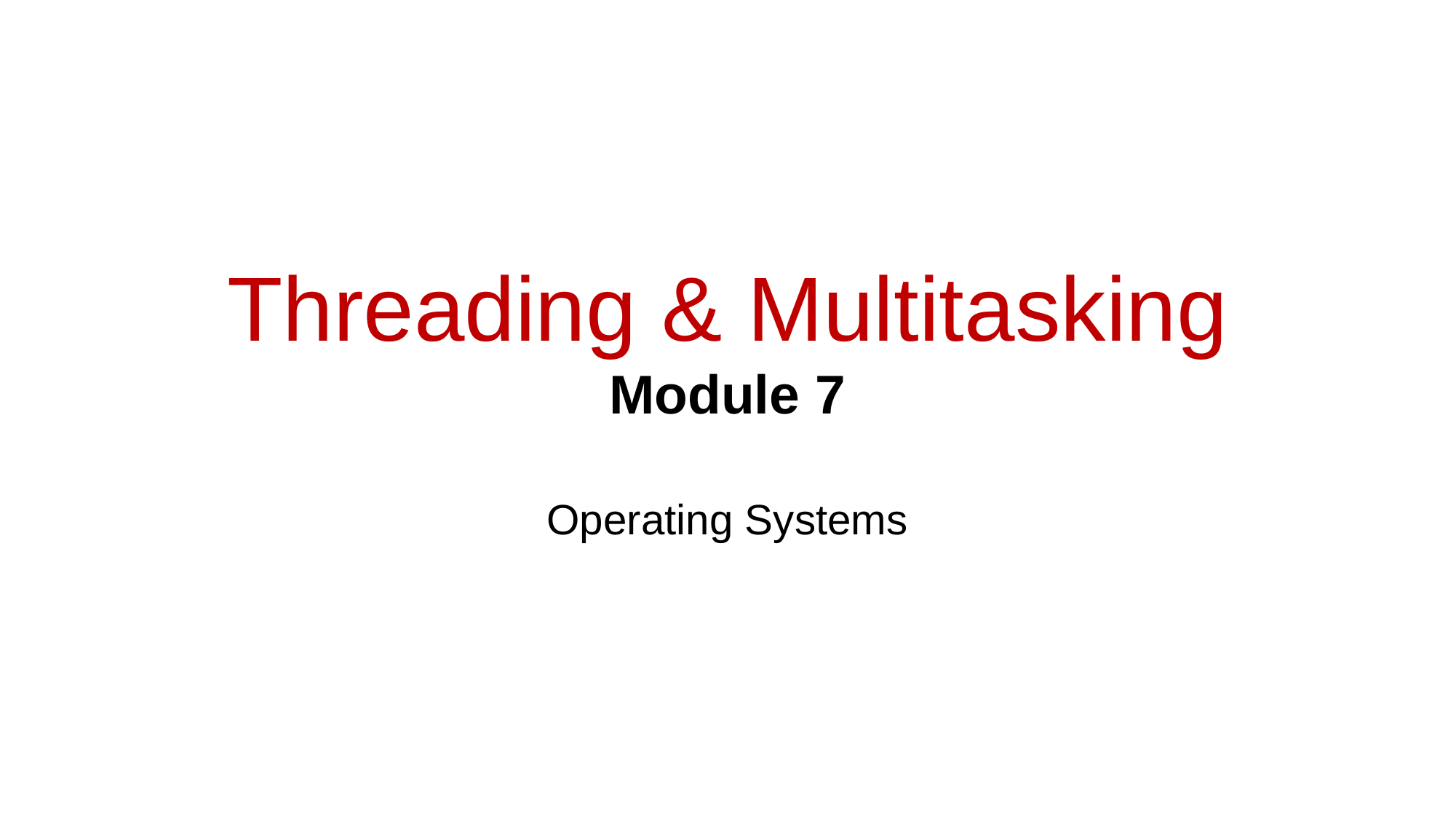

# Threading & Multitasking Module 7
Operating Systems